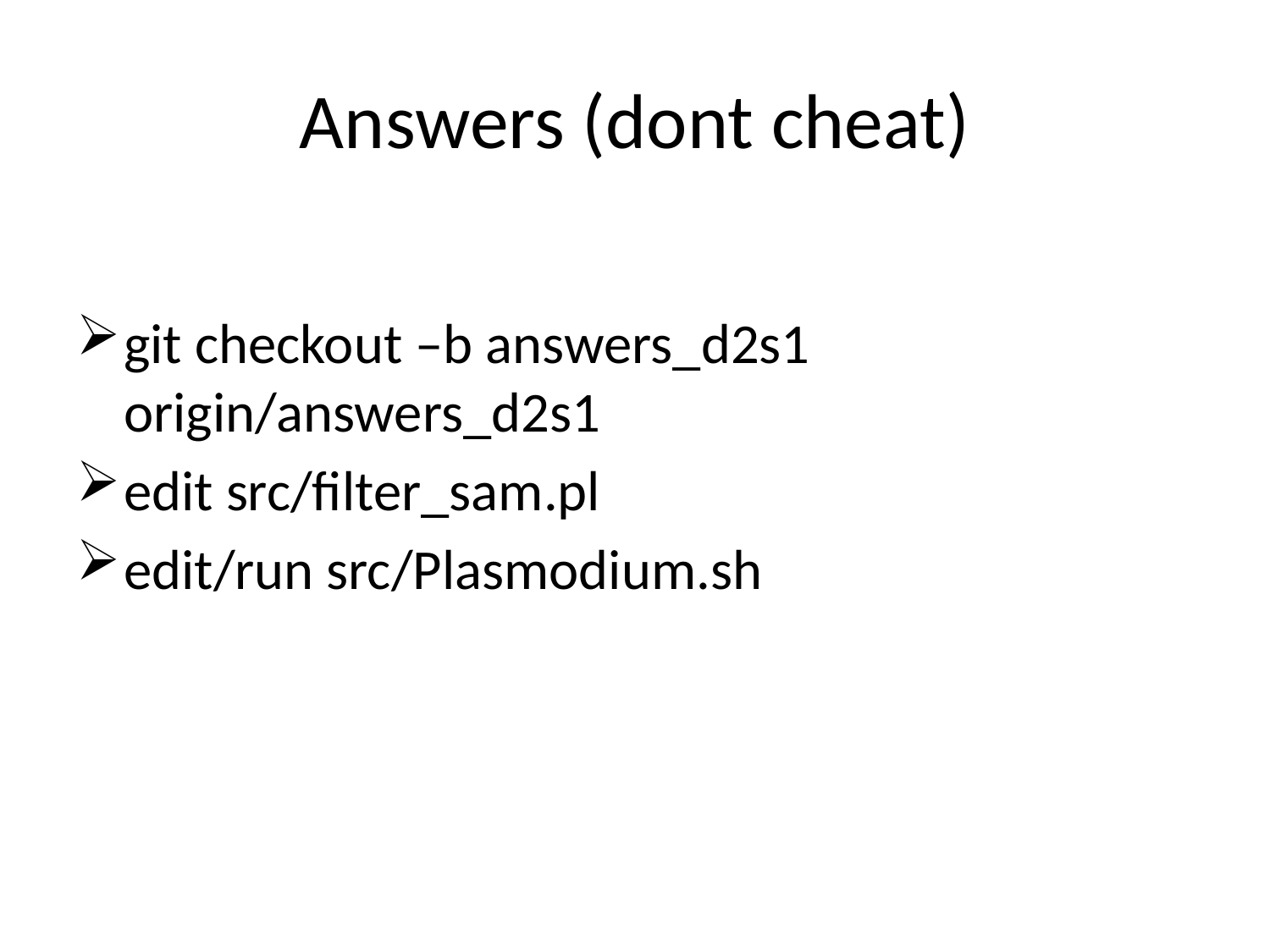

# Answers (dont cheat)

git checkout –b answers_d2s1 origin/answers_d2s1
edit src/filter_sam.pl
edit/run src/Plasmodium.sh